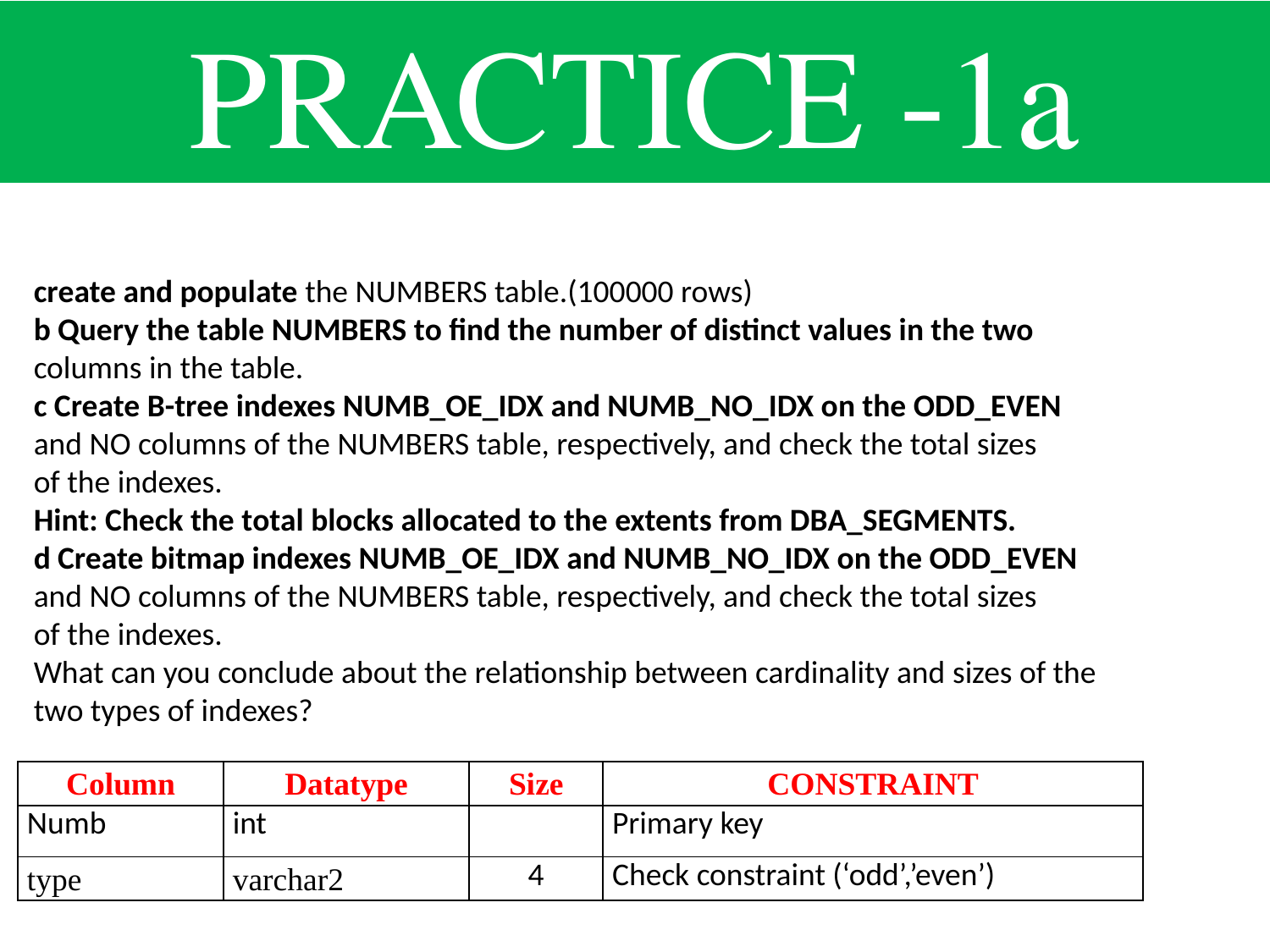

PRACTICE -1a
create and populate the NUMBERS table.(100000 rows)
b Query the table NUMBERS to find the number of distinct values in the two
columns in the table.
c Create B-tree indexes NUMB_OE_IDX and NUMB_NO_IDX on the ODD_EVEN
and NO columns of the NUMBERS table, respectively, and check the total sizes
of the indexes.
Hint: Check the total blocks allocated to the extents from DBA_SEGMENTS.
d Create bitmap indexes NUMB_OE_IDX and NUMB_NO_IDX on the ODD_EVEN
and NO columns of the NUMBERS table, respectively, and check the total sizes
of the indexes.
What can you conclude about the relationship between cardinality and sizes of the
two types of indexes?
| Column | Datatype | Size | CONSTRAINT |
| --- | --- | --- | --- |
| Numb | int |  | Primary key |
| type | varchar2 | 4 | Check constraint (‘odd’,’even’) |